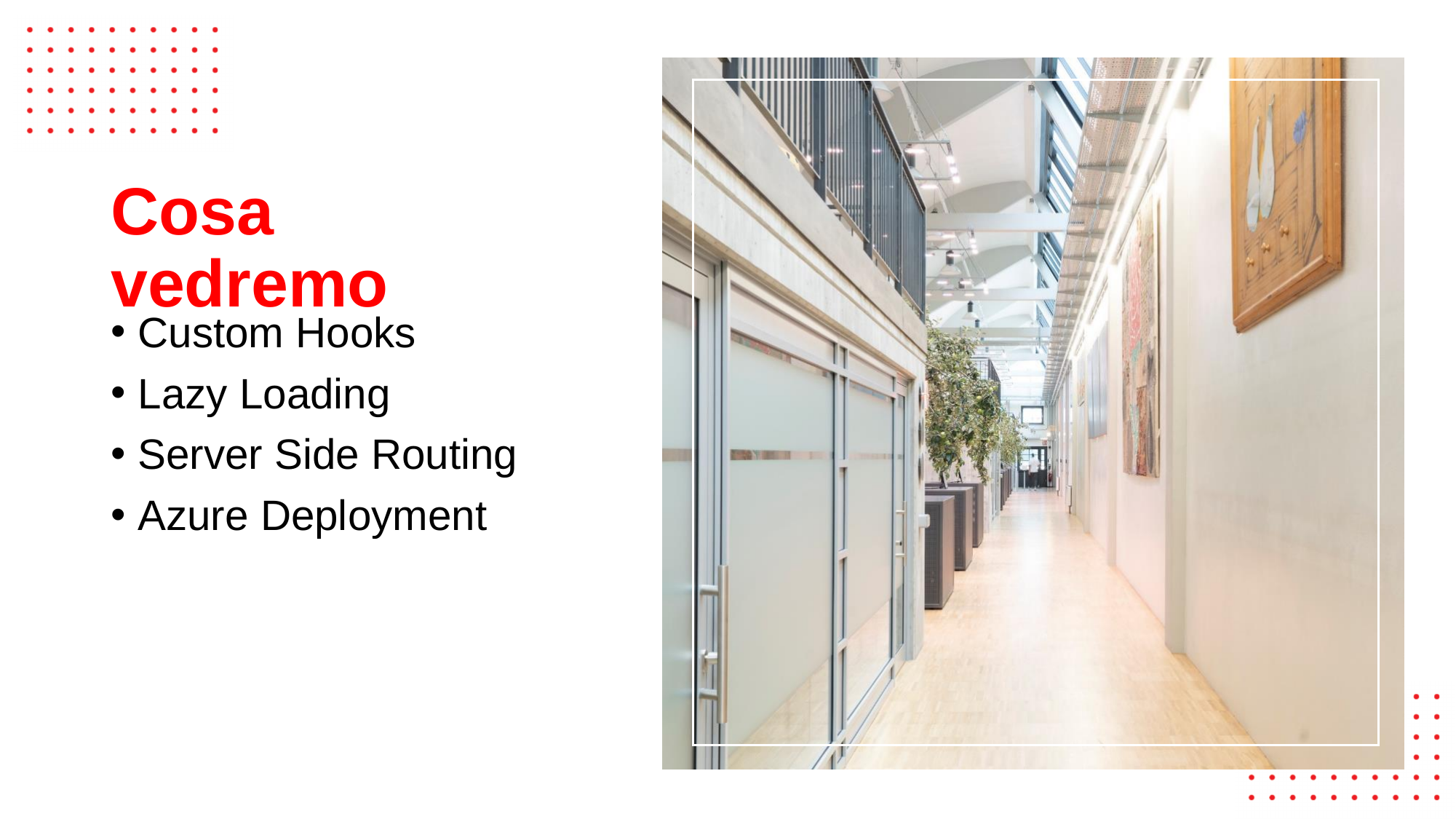

# Cosa vedremo
Custom Hooks
Lazy Loading
Server Side Routing
Azure Deployment